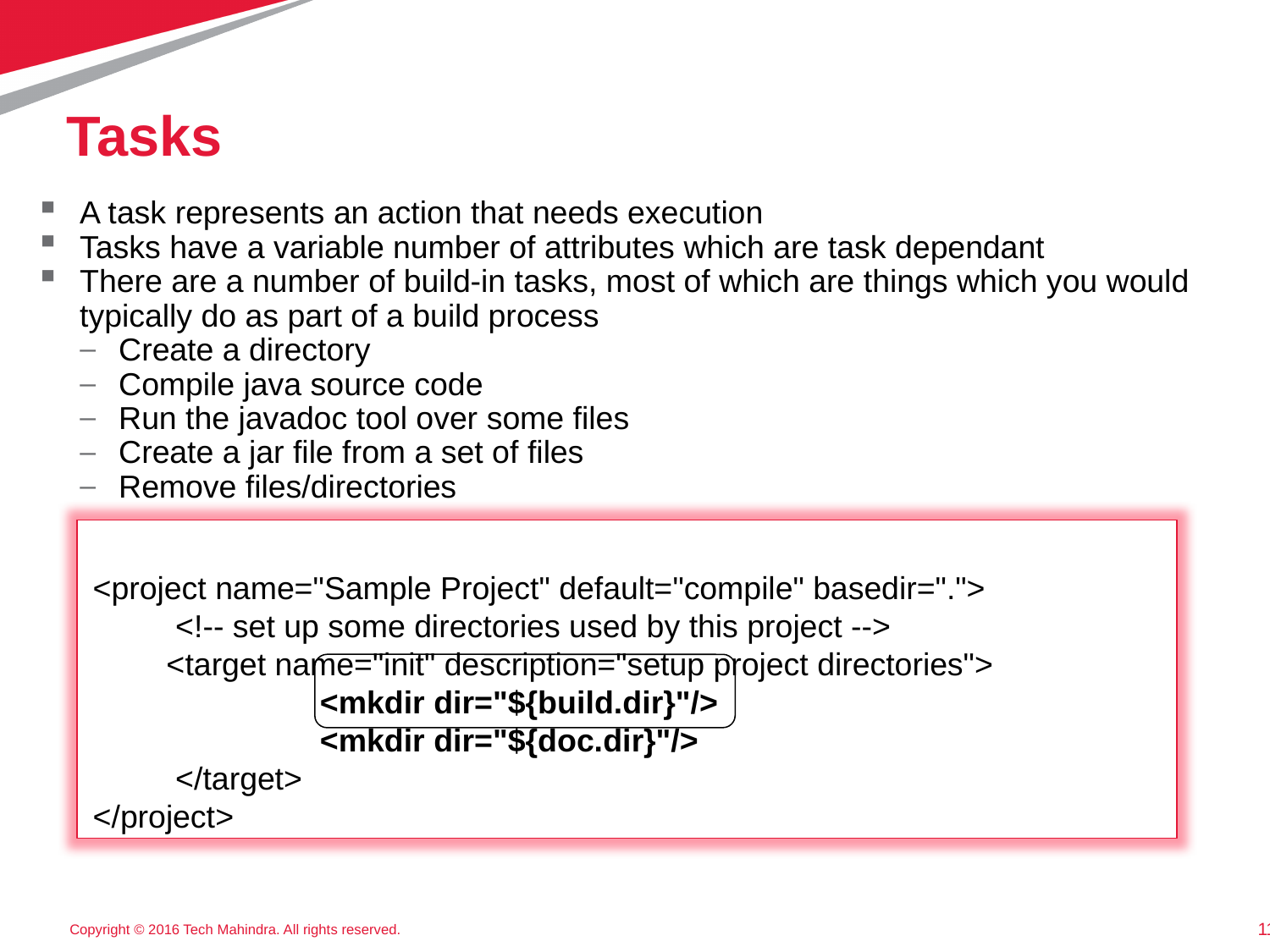

# Tasks
A task represents an action that needs execution
Tasks have a variable number of attributes which are task dependant
There are a number of build-in tasks, most of which are things which you would typically do as part of a build process
Create a directory
Compile java source code
Run the javadoc tool over some files
Create a jar file from a set of files
Remove files/directories

      <project name="Sample Project" default="compile" basedir=".">
 	 <!-- set up some directories used by this project -->
  	<target name="init" description="setup project directories">
    		   <mkdir dir="${build.dir}"/>
   		   <mkdir dir="${doc.dir}"/>
 	 </target>
      </project>